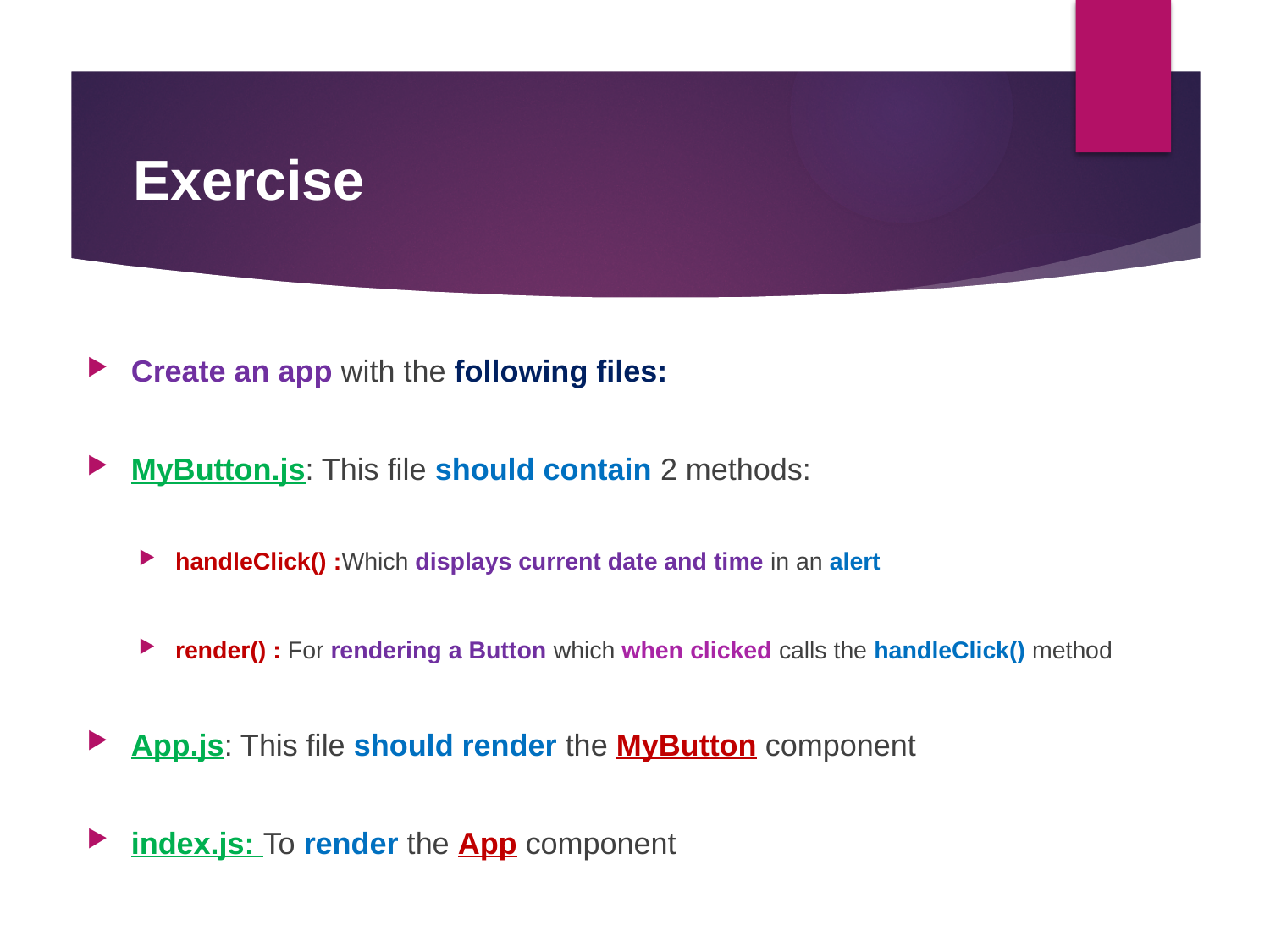

#
Exercise
Create an app with the following files:

MyButton.js: This file should contain 2 methods:

handleClick() :Which displays current date and time in an alert

render() : For rendering a Button which when clicked calls the handleClick() method

App.js: This file should render the MyButton component

index.js: To render the App component